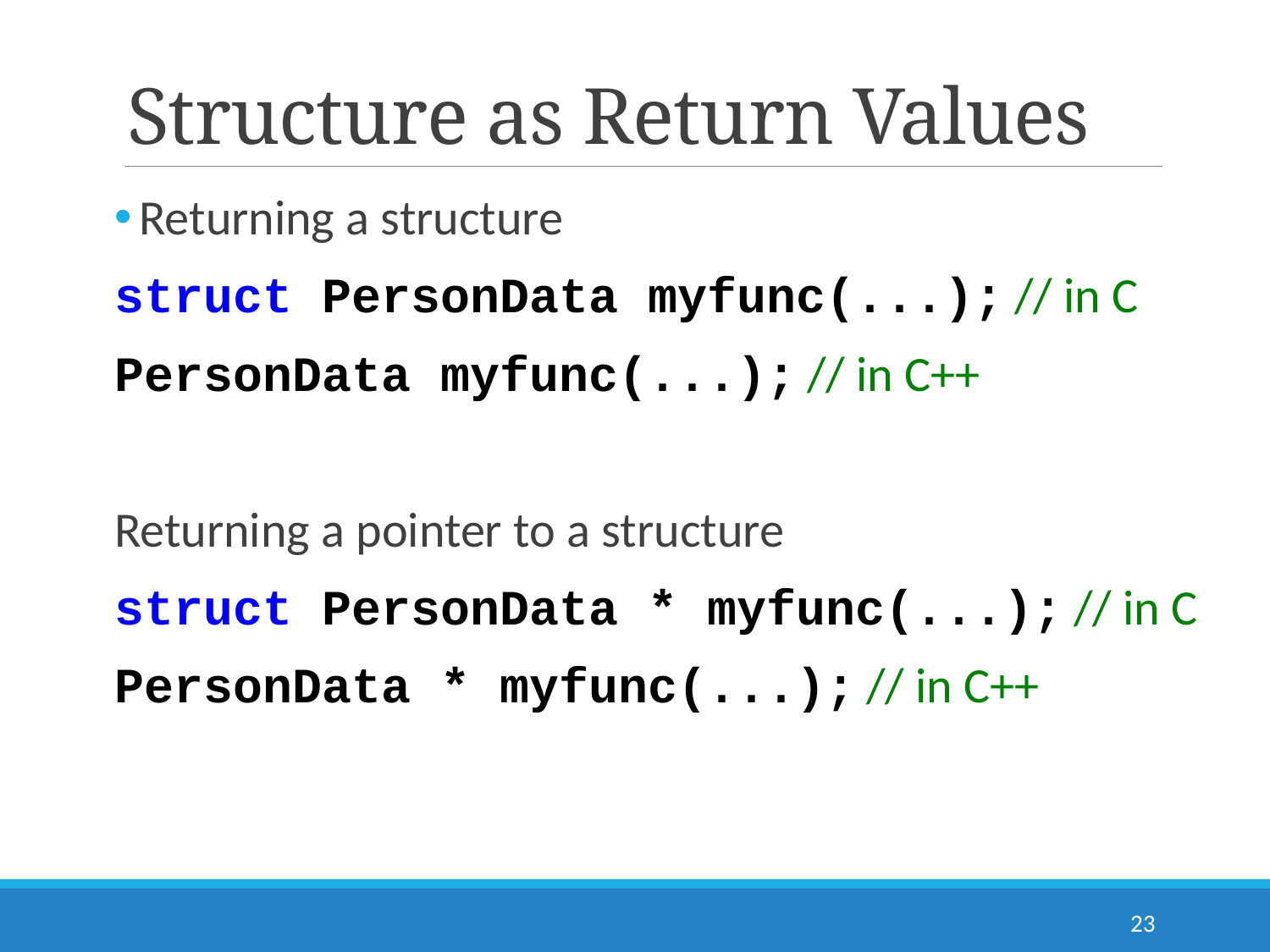

# Structure as Return Values
Returning a structure
struct PersonData myfunc(...); // in C
PersonData myfunc(...); // in C++

Returning a pointer to a structure
struct PersonData * myfunc(...); // in C
PersonData * myfunc(...); // in C++

23